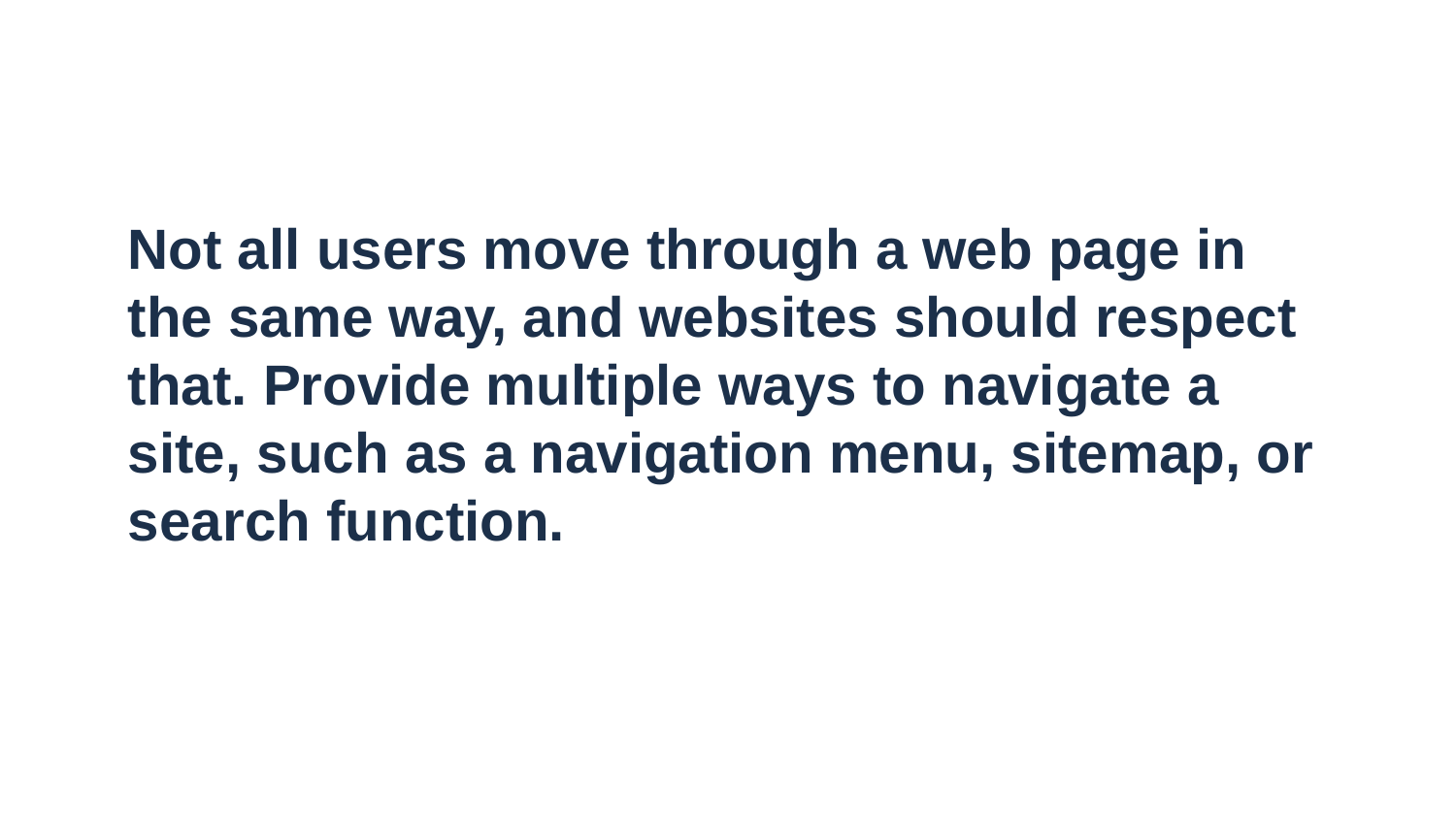

# Not all users move through a web page in the same way, and websites should respect that. Provide multiple ways to navigate a site, such as a navigation menu, sitemap, or search function.